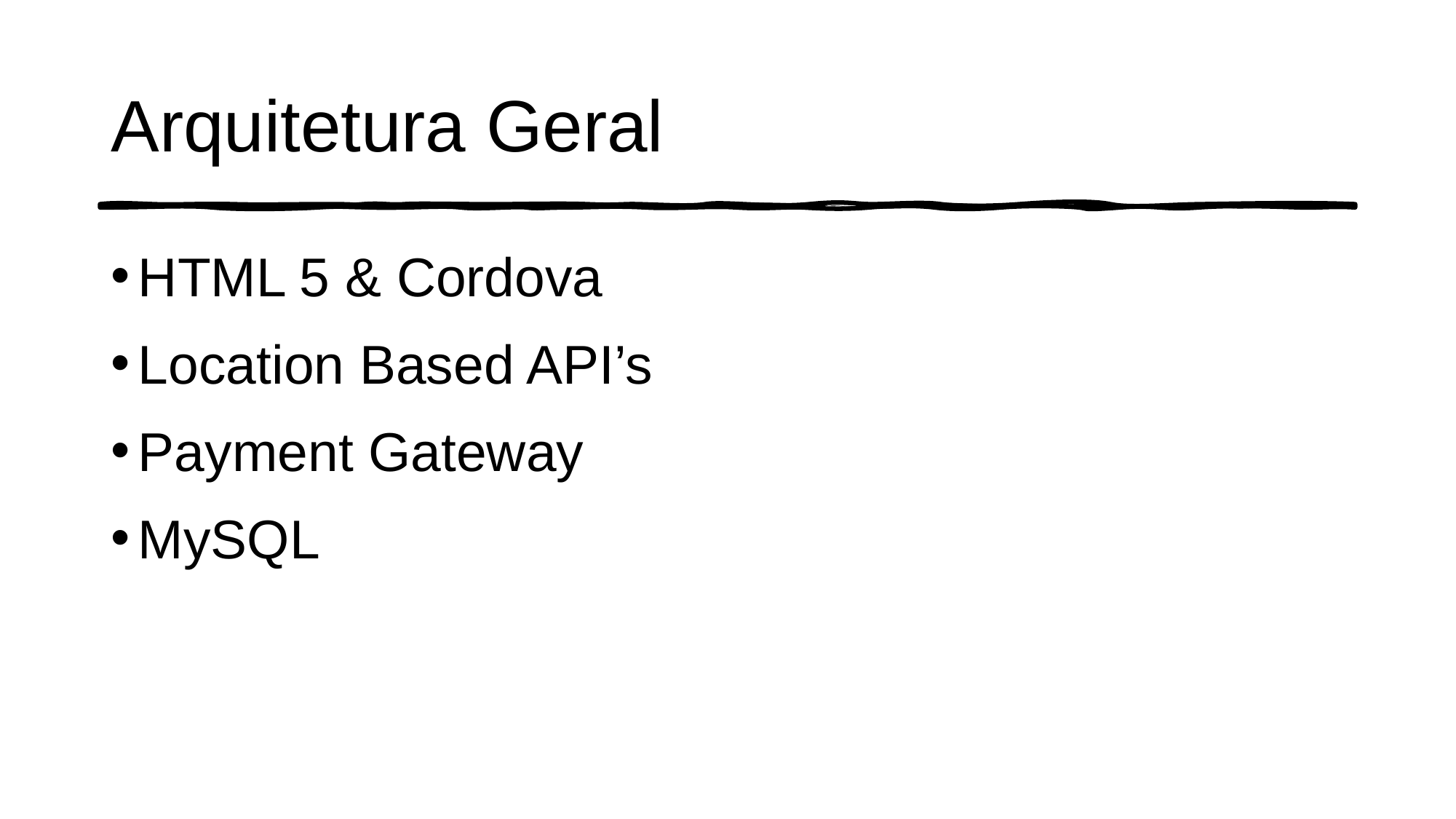

# Arquitetura Geral
HTML 5 & Cordova
Location Based API’s
Payment Gateway
MySQL